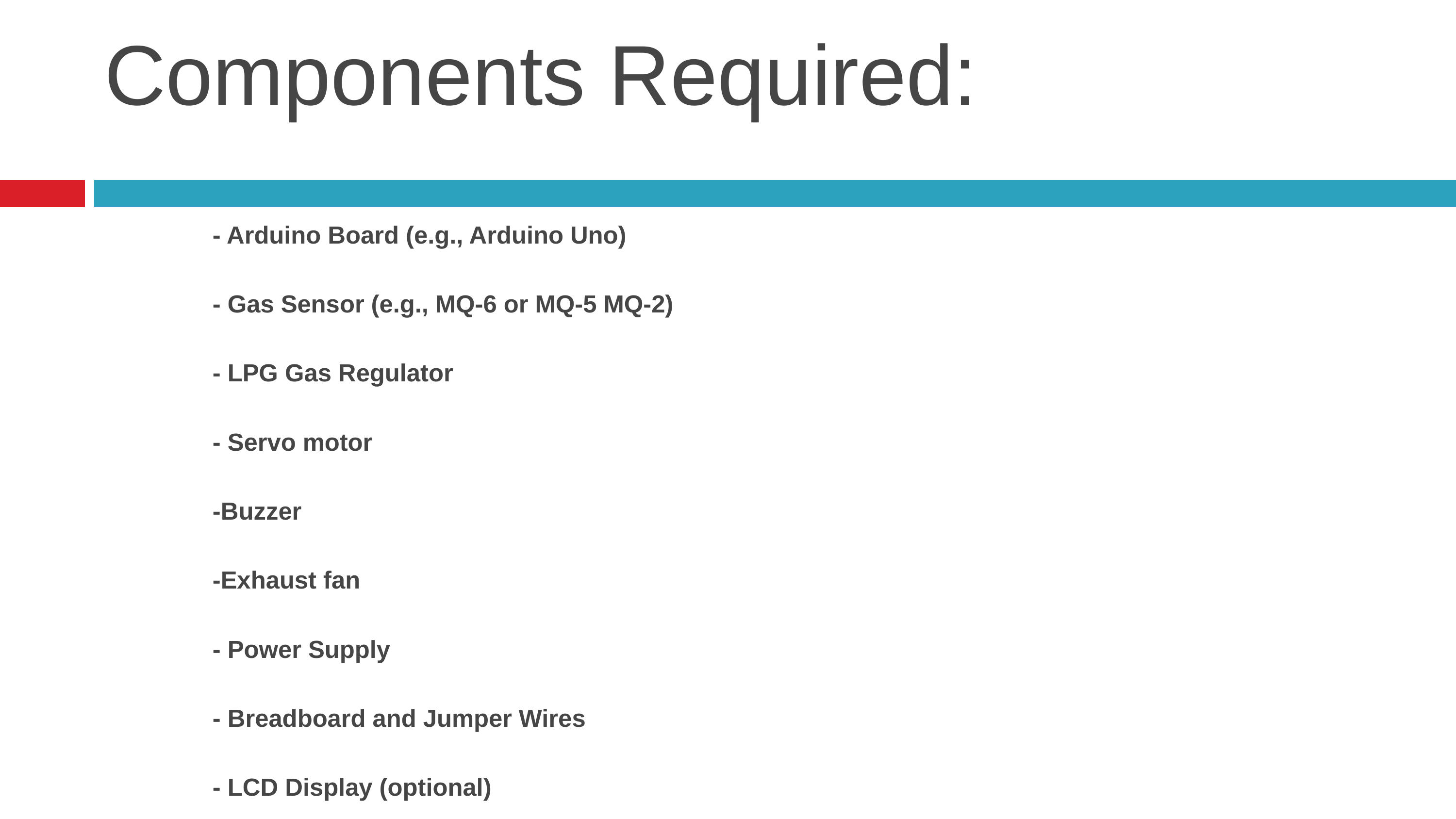

Components Required:

- Arduino Board (e.g., Arduino Uno)

- Gas Sensor (e.g., MQ-6 or MQ-5 MQ-2)

- LPG Gas Regulator

- Servo motor

-Buzzer

-Exhaust fan

- Power Supply

- Breadboard and Jumper Wires

- LCD Display (optional)